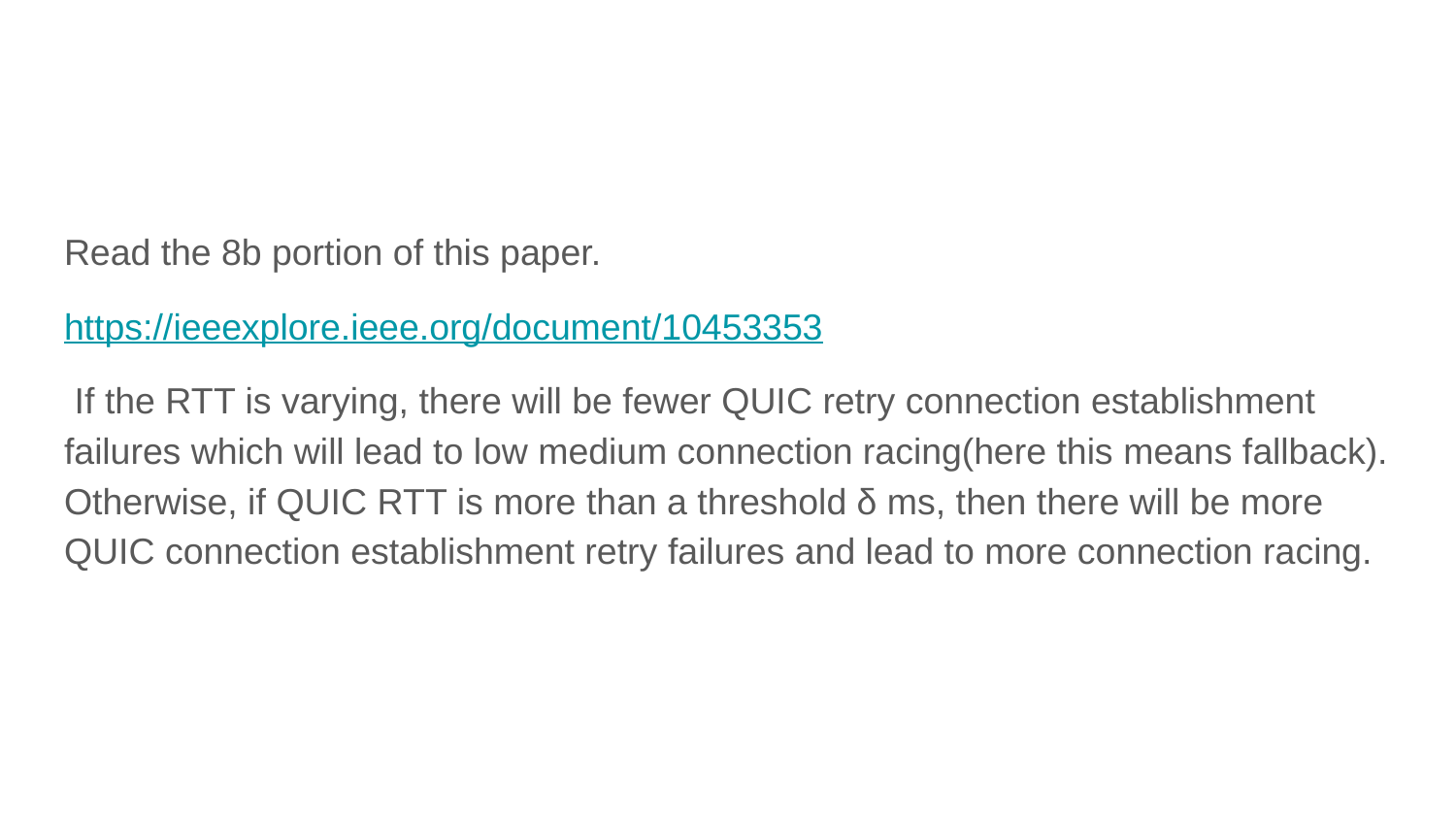

#
Read the 8b portion of this paper.
https://ieeexplore.ieee.org/document/10453353
 If the RTT is varying, there will be fewer QUIC retry connection establishment failures which will lead to low medium connection racing(here this means fallback). Otherwise, if QUIC RTT is more than a threshold δ ms, then there will be more QUIC connection establishment retry failures and lead to more connection racing.